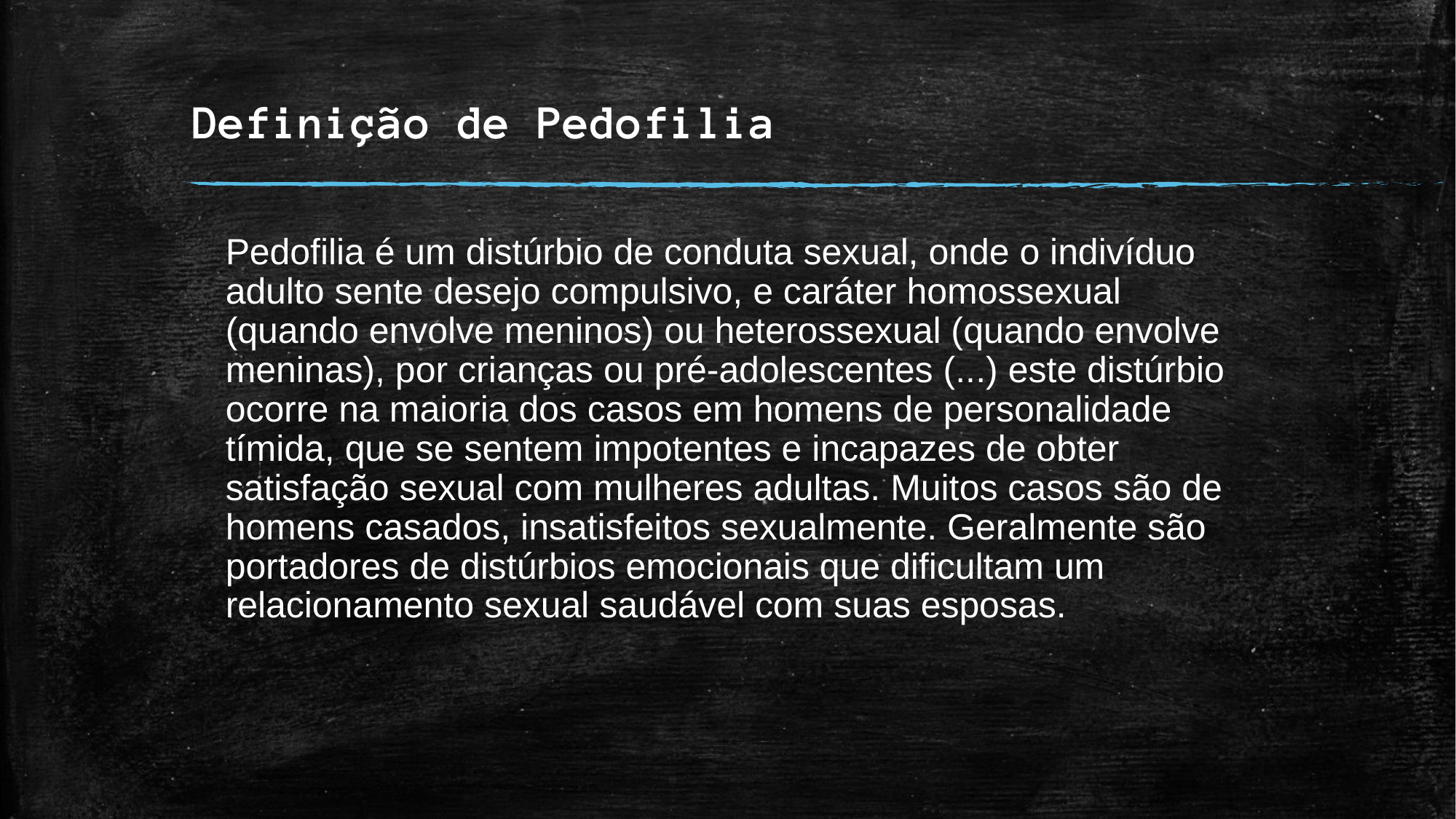

# Definição de Pedofilia
Pedofilia é um distúrbio de conduta sexual, onde o indivíduo adulto sente desejo compulsivo, e caráter homossexual (quando envolve meninos) ou heterossexual (quando envolve meninas), por crianças ou pré-adolescentes (...) este distúrbio ocorre na maioria dos casos em homens de personalidade tímida, que se sentem impotentes e incapazes de obter satisfação sexual com mulheres adultas. Muitos casos são de homens casados, insatisfeitos sexualmente. Geralmente são portadores de distúrbios emocionais que dificultam um relacionamento sexual saudável com suas esposas.